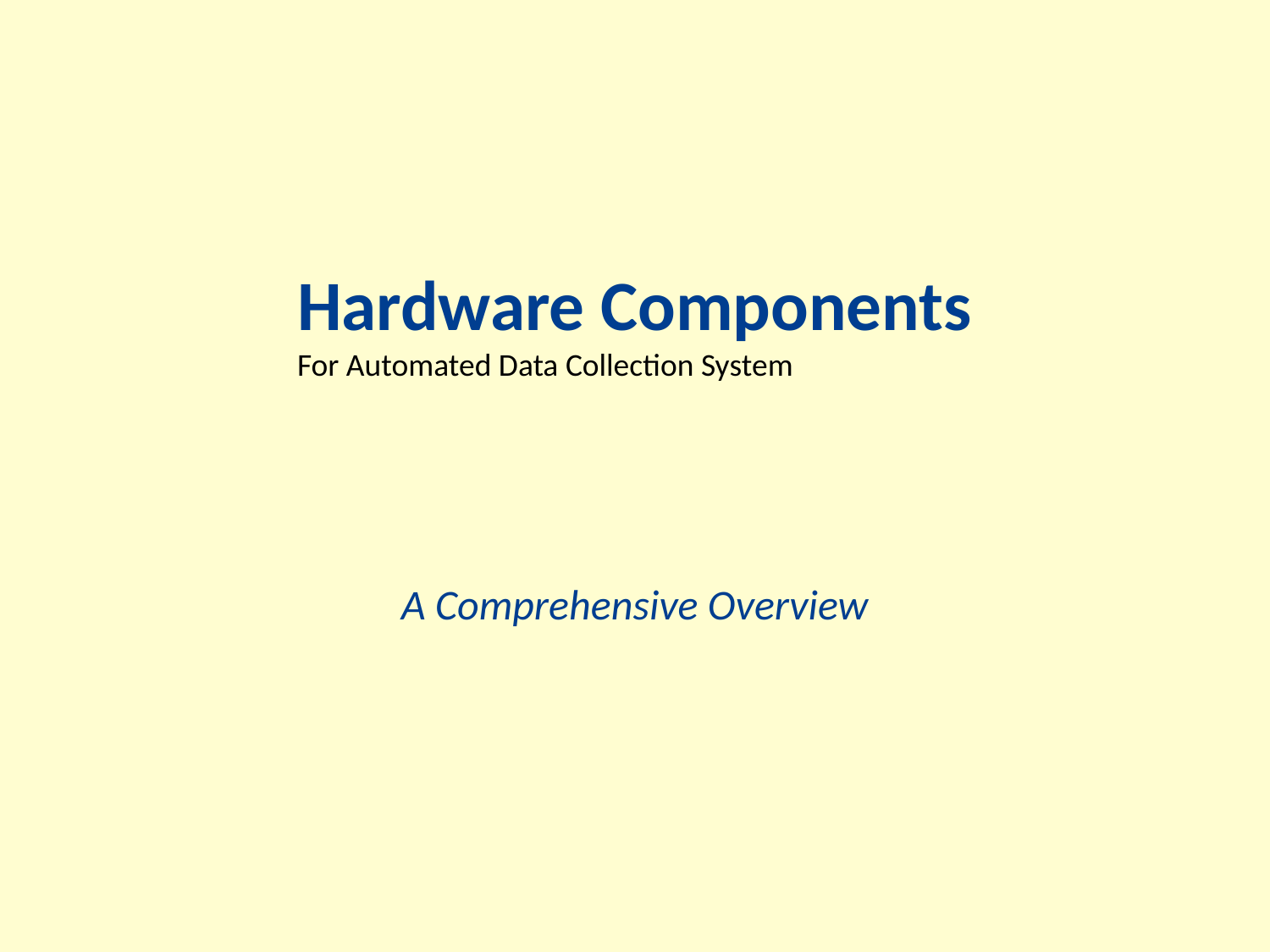

Hardware Components
For Automated Data Collection System
A Comprehensive Overview